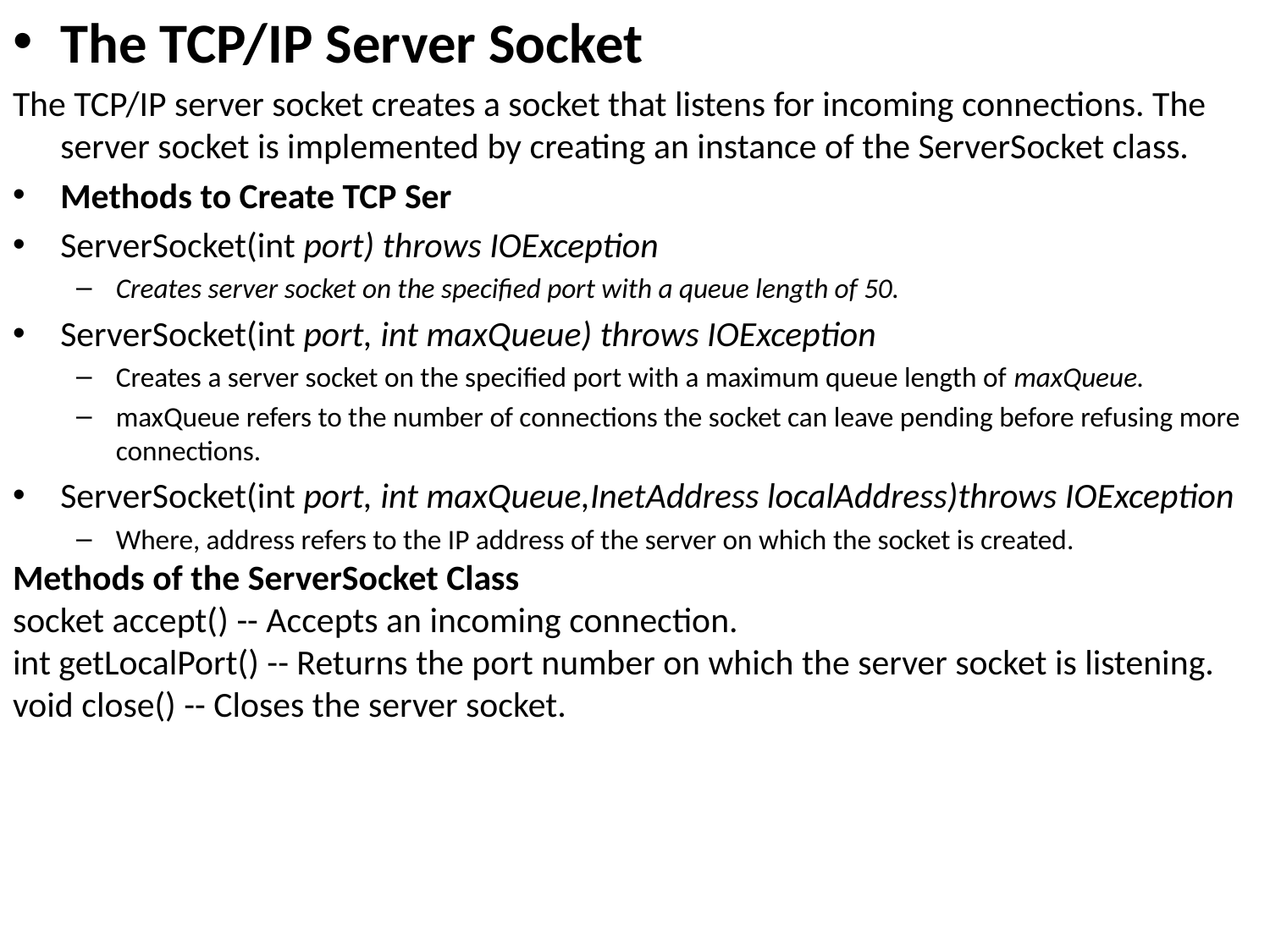

The TCP/IP Server Socket
The TCP/IP server socket creates a socket that listens for incoming connections. The server socket is implemented by creating an instance of the ServerSocket class.
Methods to Create TCP Ser
ServerSocket(int port) throws IOException
Creates server socket on the specified port with a queue length of 50.
ServerSocket(int port, int maxQueue) throws IOException
Creates a server socket on the specified port with a maximum queue length of maxQueue.
maxQueue refers to the number of connections the socket can leave pending before refusing more connections.
ServerSocket(int port, int maxQueue,InetAddress localAddress)throws IOException
Where, address refers to the IP address of the server on which the socket is created.
Methods of the ServerSocket Class
socket accept() -- Accepts an incoming connection.
int getLocalPort() -- Returns the port number on which the server socket is listening.
void close() -- Closes the server socket.